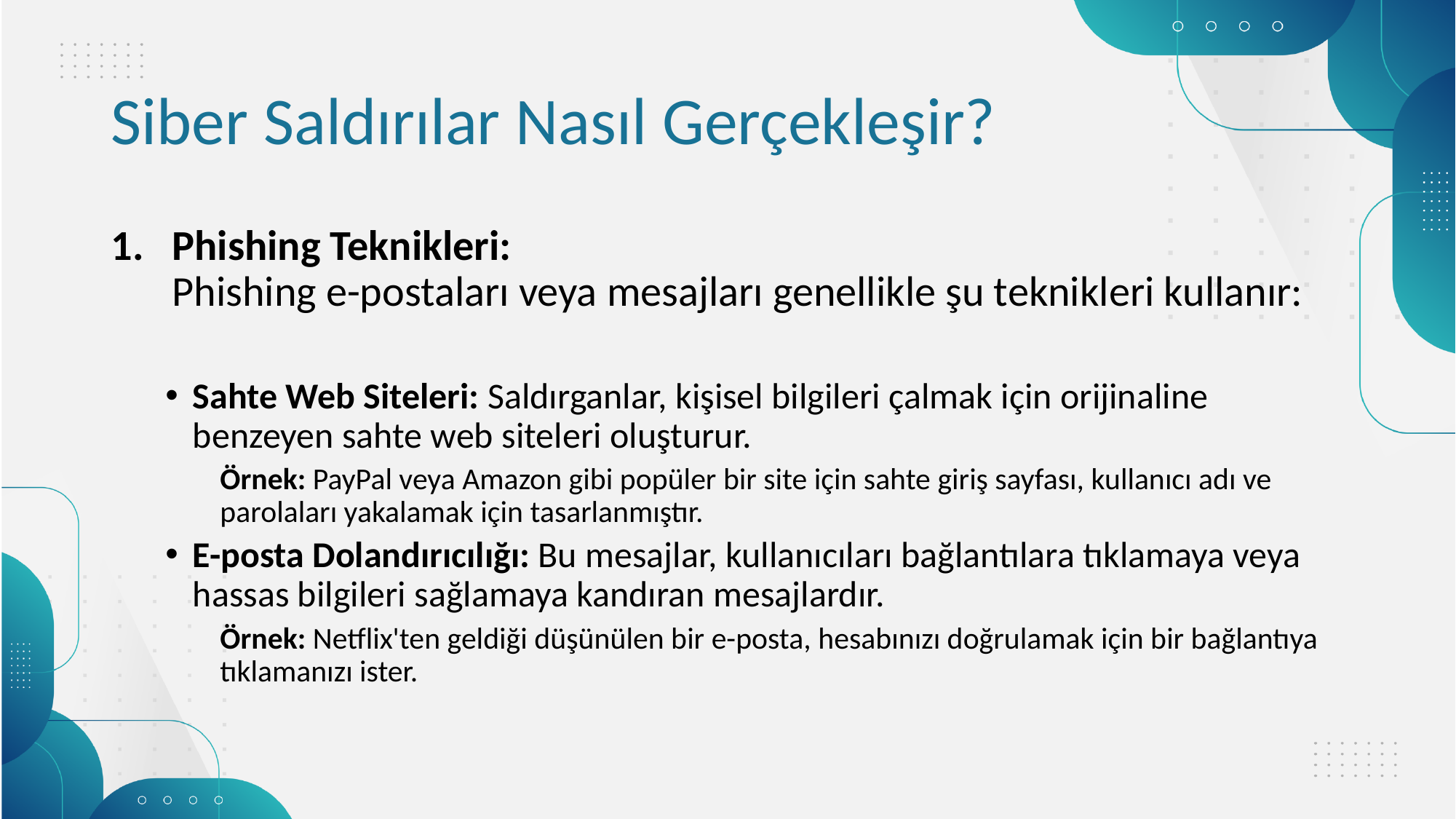

# Siber Saldırılar Nasıl Gerçekleşir?
Phishing Teknikleri:
Phishing e-postaları veya mesajları genellikle şu teknikleri kullanır:

Sahte Web Siteleri: Saldırganlar, kişisel bilgileri çalmak için orijinaline benzeyen sahte web siteleri oluşturur.
Örnek: PayPal veya Amazon gibi popüler bir site için sahte giriş sayfası, kullanıcı adı ve parolaları yakalamak için tasarlanmıştır.
E-posta Dolandırıcılığı: Bu mesajlar, kullanıcıları bağlantılara tıklamaya veya hassas bilgileri sağlamaya kandıran mesajlardır.
Örnek: Netflix'ten geldiği düşünülen bir e-posta, hesabınızı doğrulamak için bir bağlantıya tıklamanızı ister.